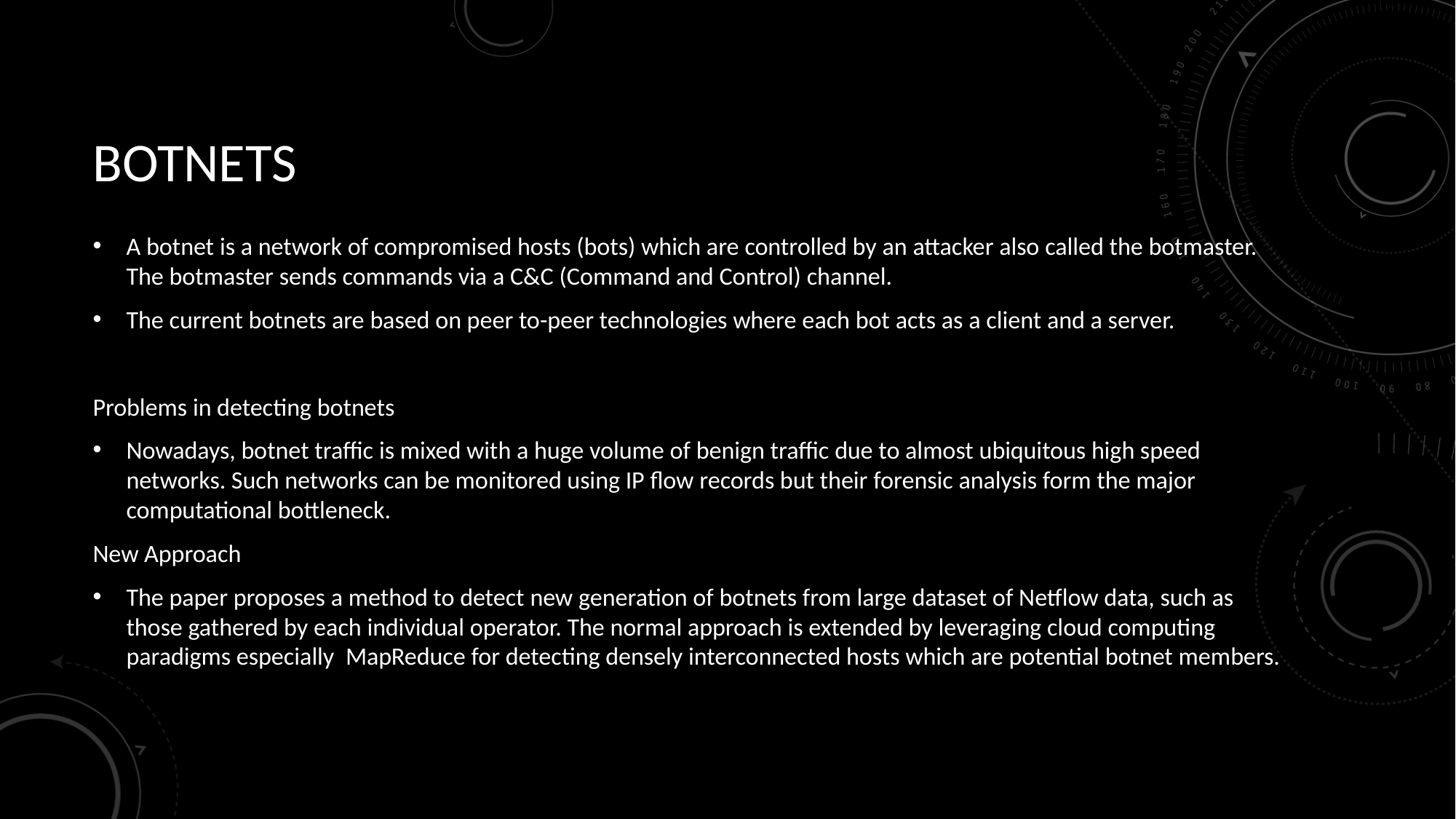

# Botnets
A botnet is a network of compromised hosts (bots) which are controlled by an attacker also called the botmaster. The botmaster sends commands via a C&C (Command and Control) channel.
The current botnets are based on peer to-peer technologies where each bot acts as a client and a server.

Problems in detecting botnets
Nowadays, botnet traffic is mixed with a huge volume of benign traffic due to almost ubiquitous high speed networks. Such networks can be monitored using IP flow records but their forensic analysis form the major computational bottleneck.
New Approach
The paper proposes a method to detect new generation of botnets from large dataset of Netflow data, such as those gathered by each individual operator. The normal approach is extended by leveraging cloud computing paradigms especially  MapReduce for detecting densely interconnected hosts which are potential botnet members.